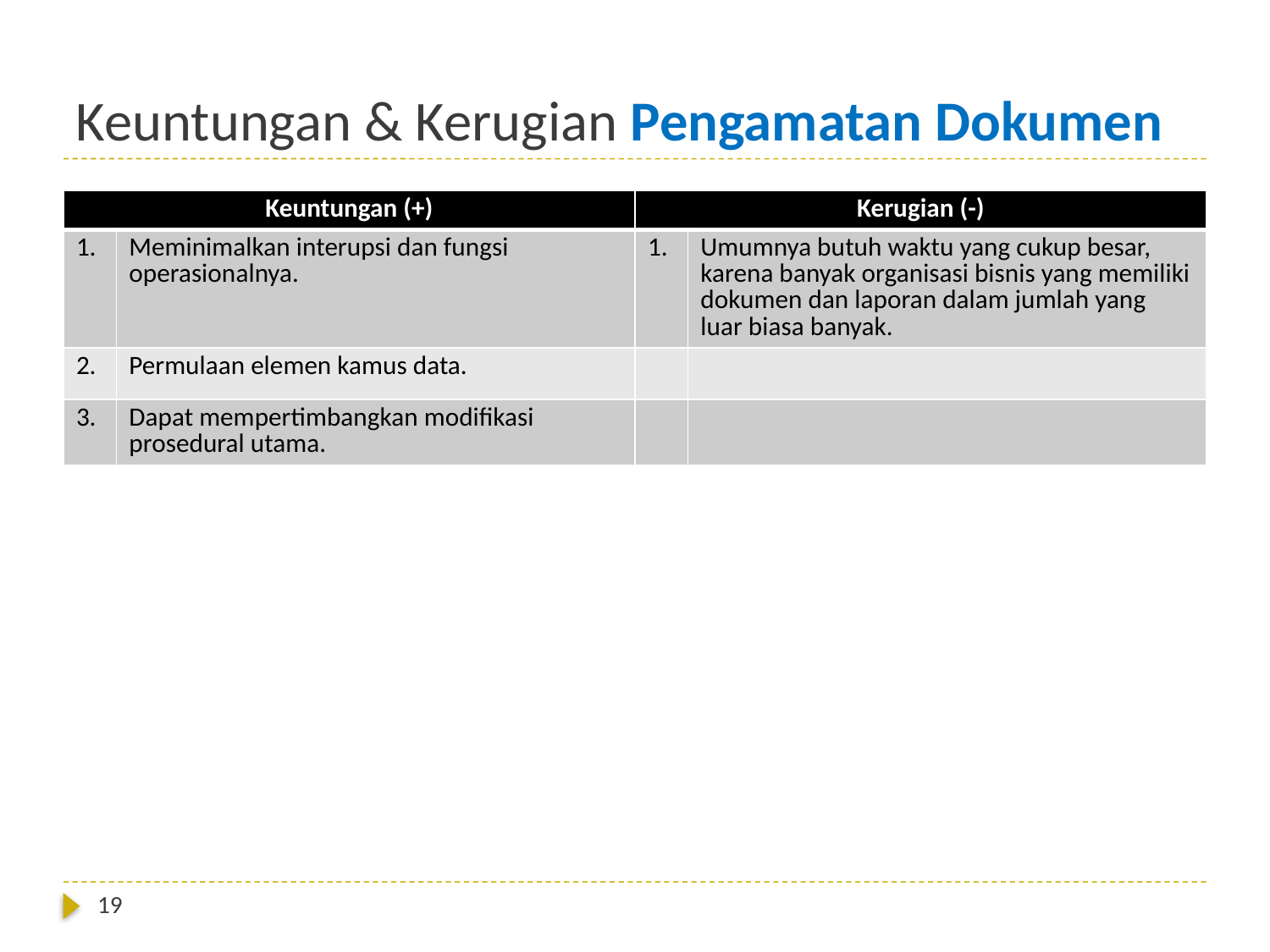

# Keuntungan & Kerugian Pengamatan Dokumen
| Keuntungan (+) |  | Kerugian (-) |  |
| --- | --- | --- | --- |
| 1. | Meminimalkan interupsi dan fungsi operasionalnya. | 1. | Umumnya butuh waktu yang cukup besar, karena banyak organisasi bisnis yang memiliki dokumen dan laporan dalam jumlah yang luar biasa banyak. |
| 2. | Permulaan elemen kamus data. |  |  |
| 3. | Dapat mempertimbangkan modifikasi prosedural utama. |  |  |
19